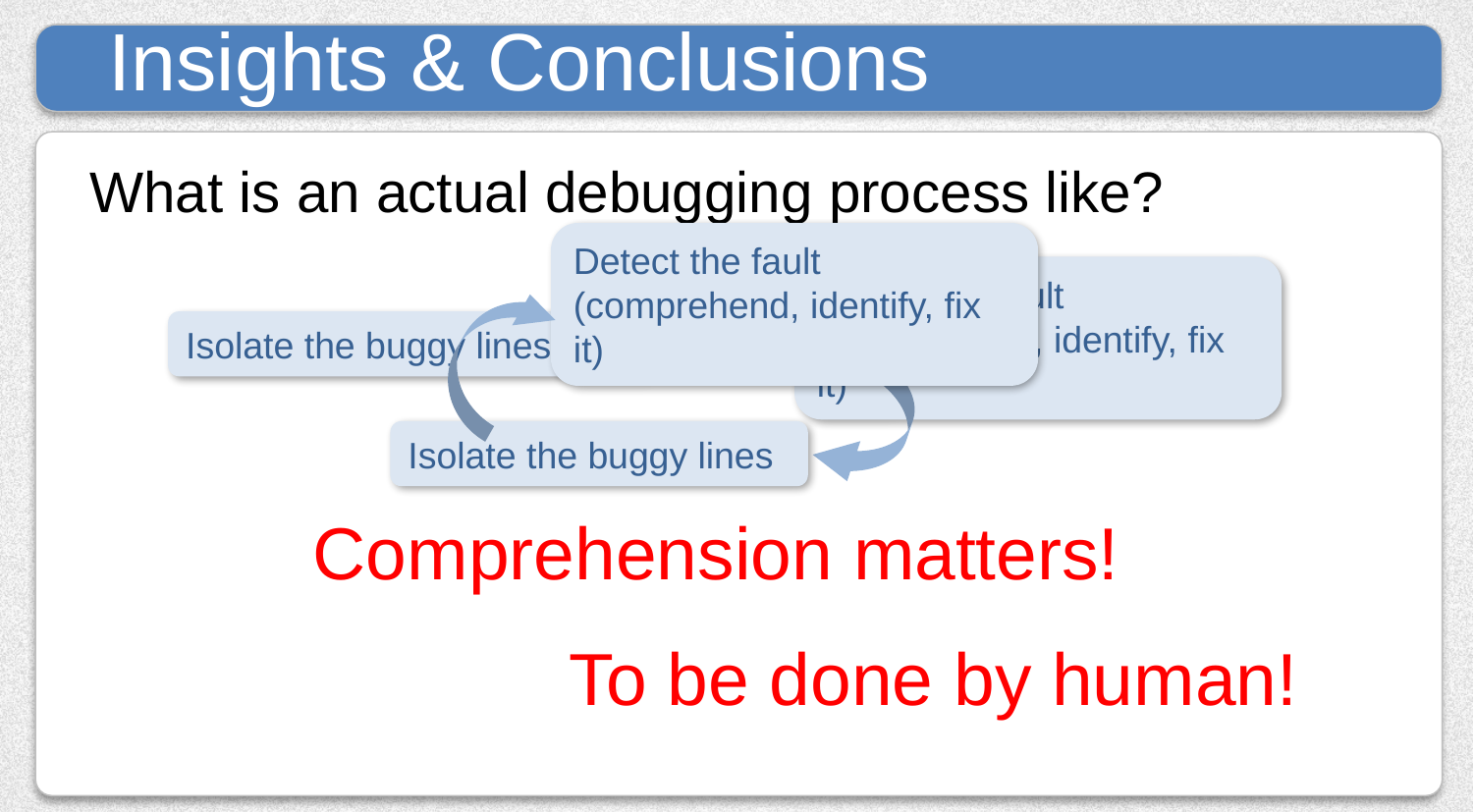

# Insights & Conclusions
What is an actual debugging process like?
Detect the fault (comprehend, identify, fix it)
Isolate the buggy lines

Detect the fault (comprehend, identify, fix it)
Isolate the buggy lines

Comprehension matters!
To be done by human!